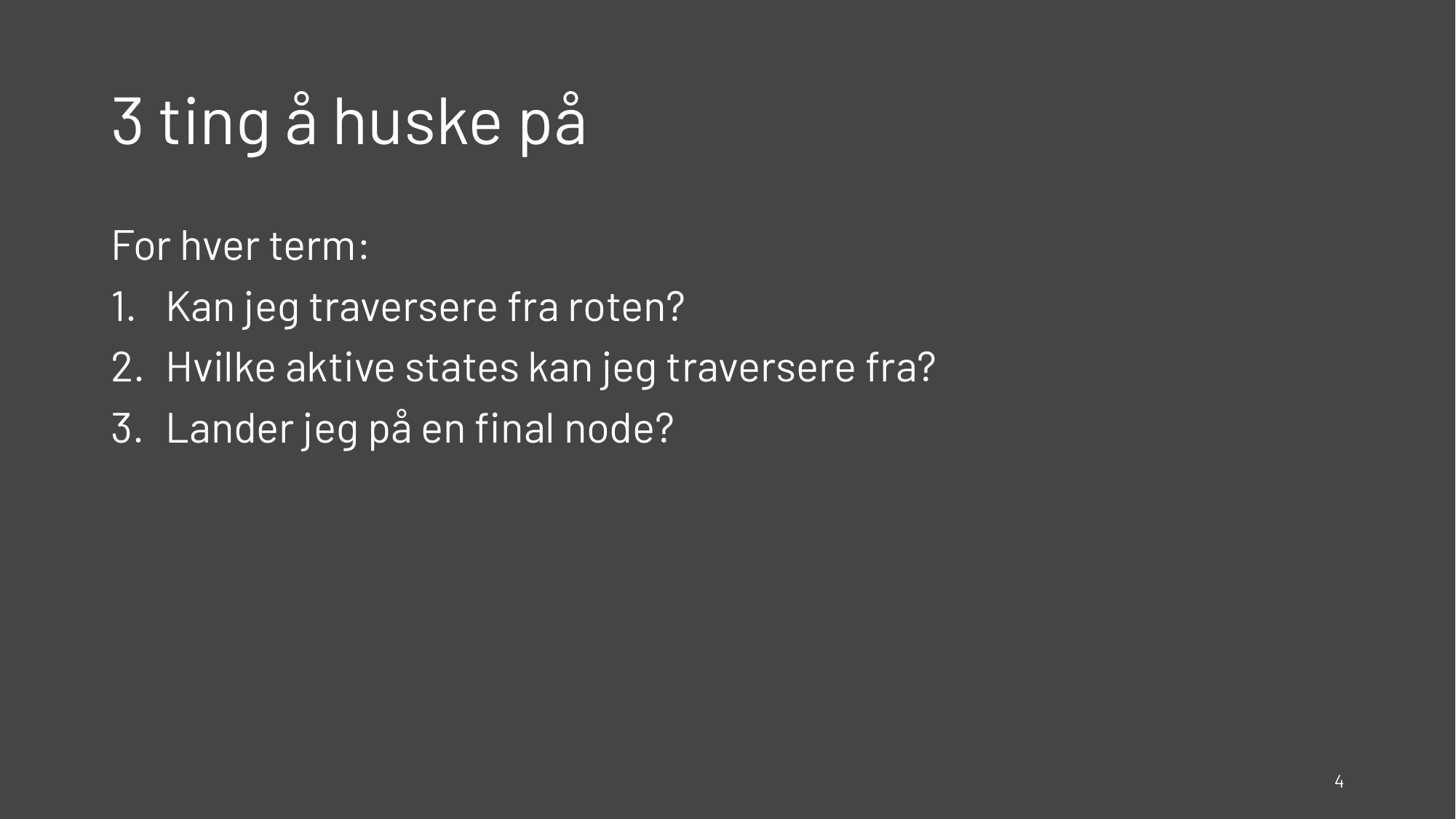

# 3 ting å huske på
For hver term:
Kan jeg traversere fra roten?
Hvilke aktive states kan jeg traversere fra?
Lander jeg på en final node?

4